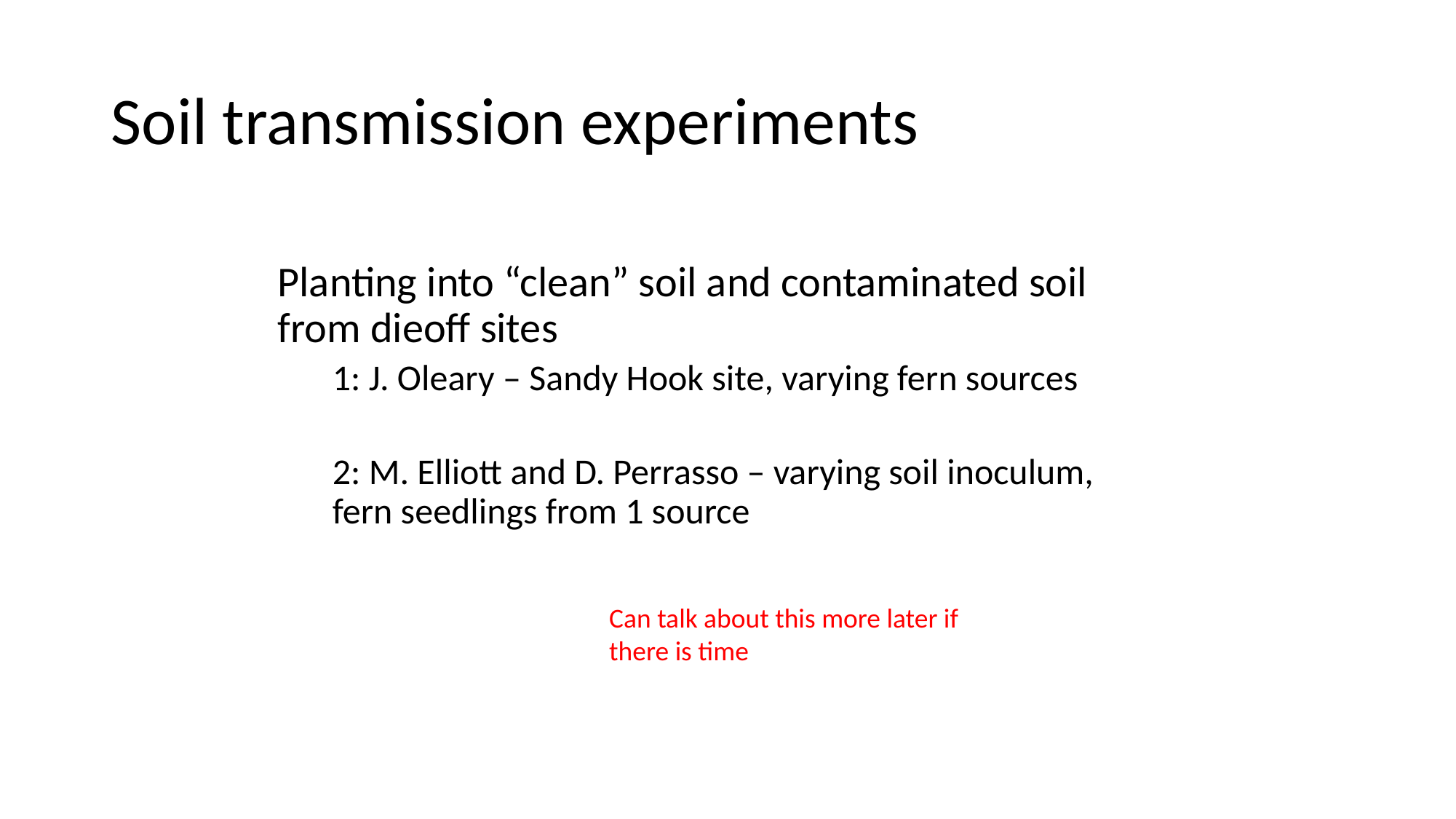

# Soil transmission experiments
Planting into “clean” soil and contaminated soil from dieoff sites
1: J. Oleary – Sandy Hook site, varying fern sources

2: M. Elliott and D. Perrasso – varying soil inoculum, fern seedlings from 1 source

Can talk about this more later if there is time